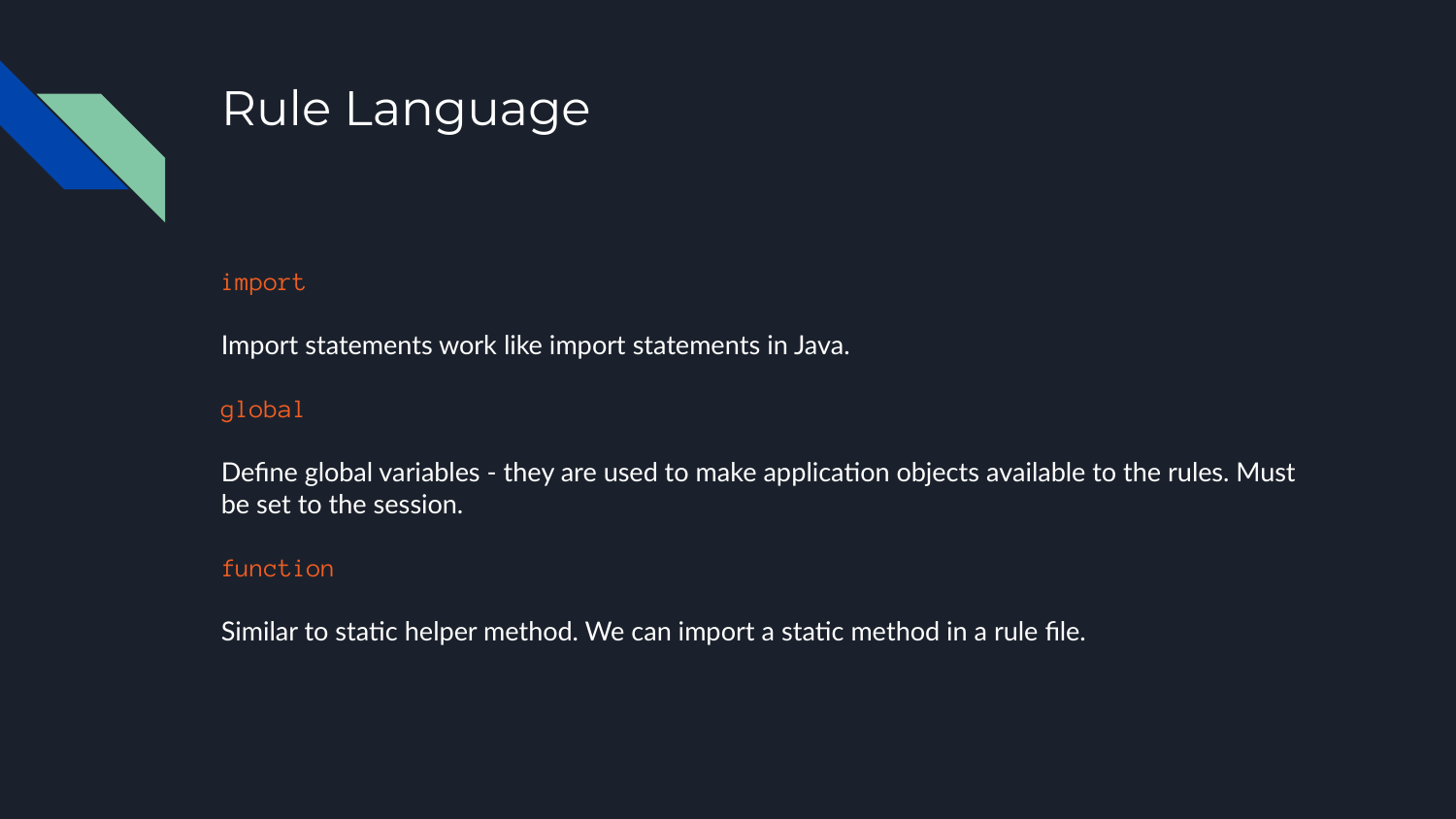

# Rule Language
import
Import statements work like import statements in Java.
global
Define global variables - they are used to make application objects available to the rules. Must be set to the session.
function
Similar to static helper method. We can import a static method in a rule file.